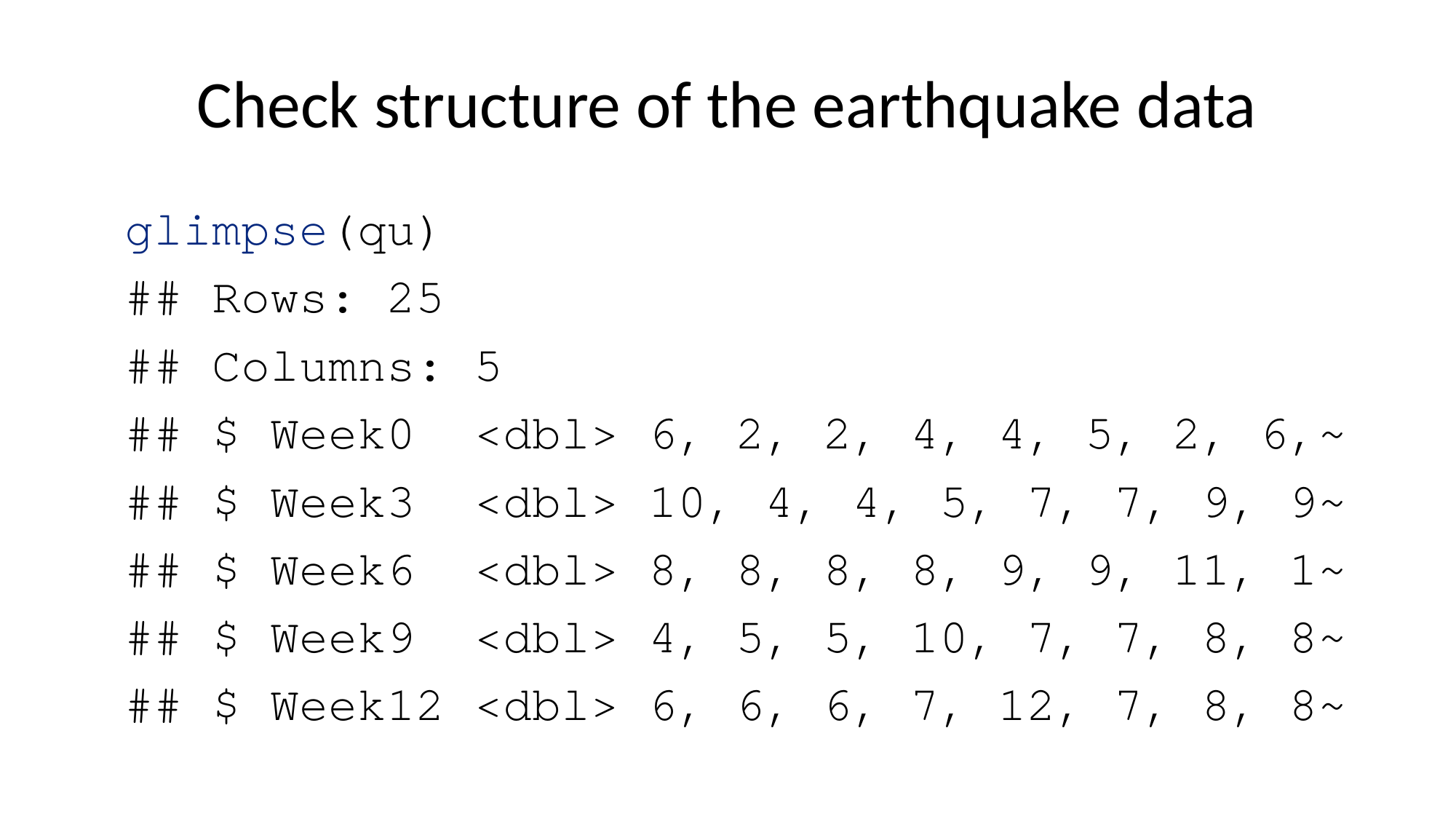

# Check structure of the earthquake data
glimpse(qu)
## Rows: 25
## Columns: 5
## $ Week0  <dbl> 6, 2, 2, 4, 4, 5, 2, 6,~
## $ Week3  <dbl> 10, 4, 4, 5, 7, 7, 9, 9~
## $ Week6  <dbl> 8, 8, 8, 8, 9, 9, 11, 1~
## $ Week9  <dbl> 4, 5, 5, 10, 7, 7, 8, 8~
## $ Week12 <dbl> 6, 6, 6, 7, 12, 7, 8, 8~